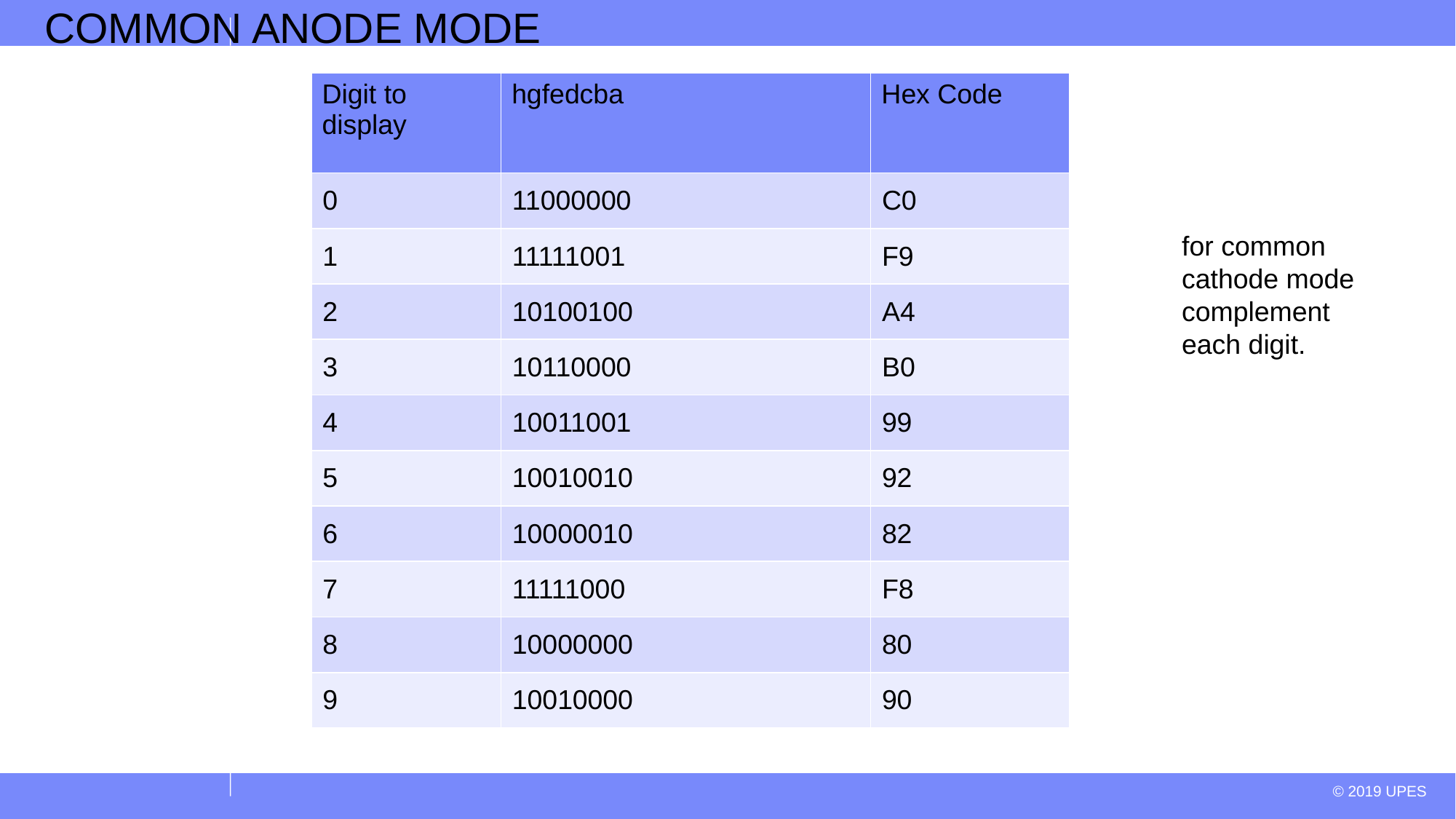

COMMON ANODE MODE
| Digit to display | hgfedcba | Hex Code |
| --- | --- | --- |
| 0 | 11000000 | C0 |
| 1 | 11111001 | F9 |
| 2 | 10100100 | A4 |
| 3 | 10110000 | B0 |
| 4 | 10011001 | 99 |
| 5 | 10010010 | 92 |
| 6 | 10000010 | 82 |
| 7 | 11111000 | F8 |
| 8 | 10000000 | 80 |
| 9 | 10010000 | 90 |
for common cathode mode complement each digit.